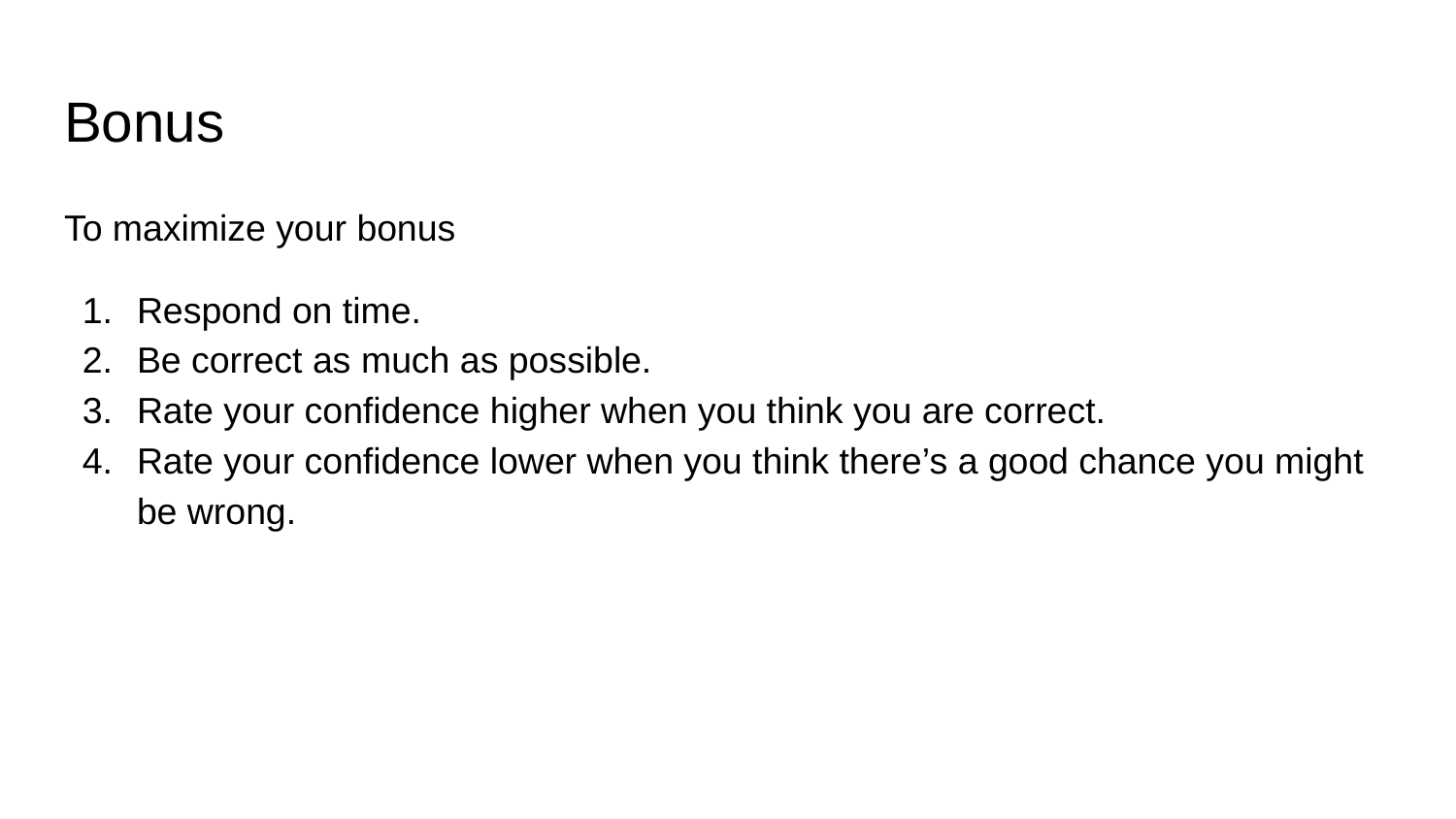

# Bonus
To maximize your bonus
Respond on time.
Be correct as much as possible.
Rate your confidence higher when you think you are correct.
Rate your confidence lower when you think there’s a good chance you might be wrong.